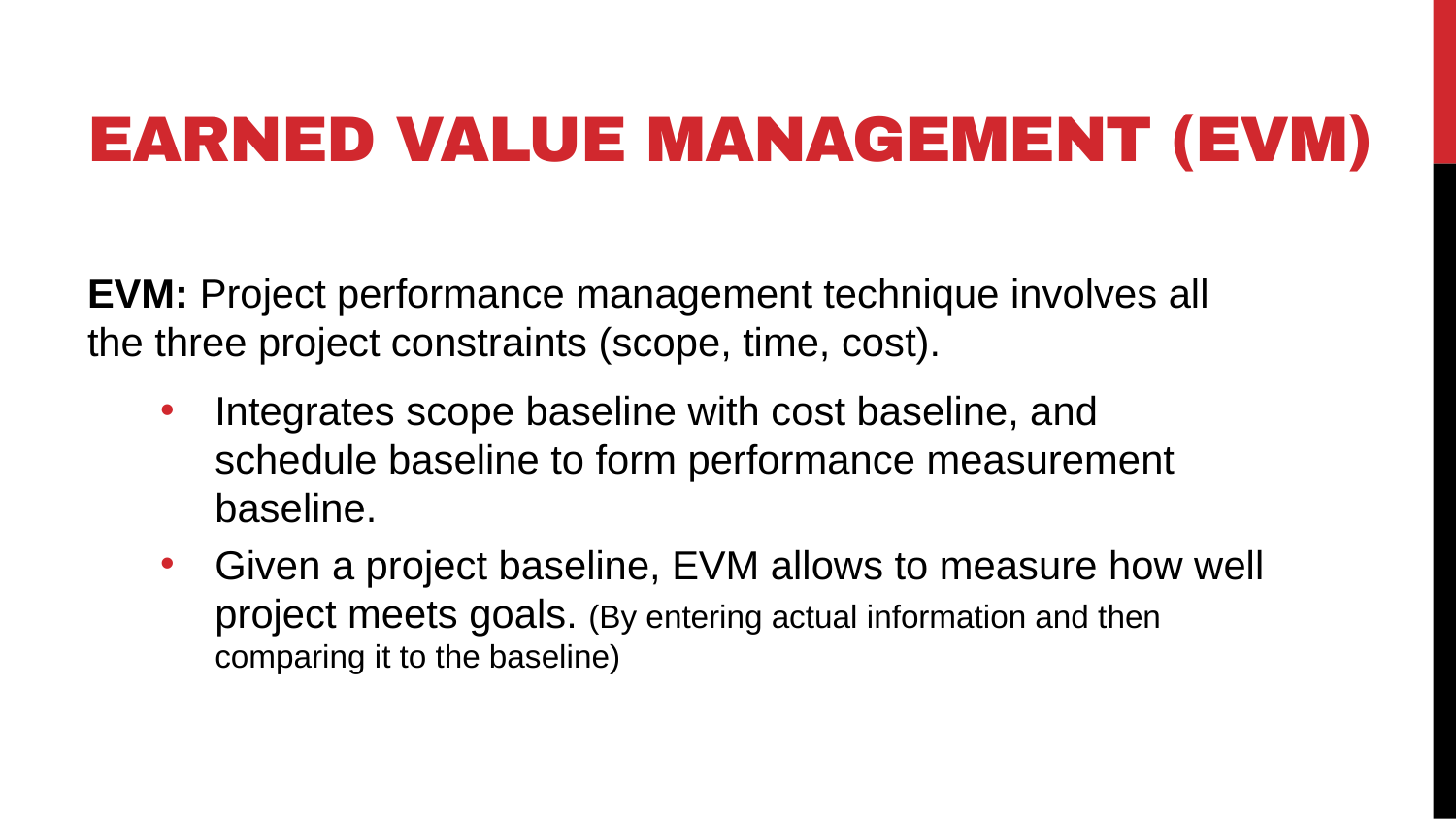

# Earned Value Management (EVM)
EVM: Project performance management technique involves all the three project constraints (scope, time, cost).
Integrates scope baseline with cost baseline, and schedule baseline to form performance measurement baseline.
Given a project baseline, EVM allows to measure how well project meets goals. (By entering actual information and then comparing it to the baseline)